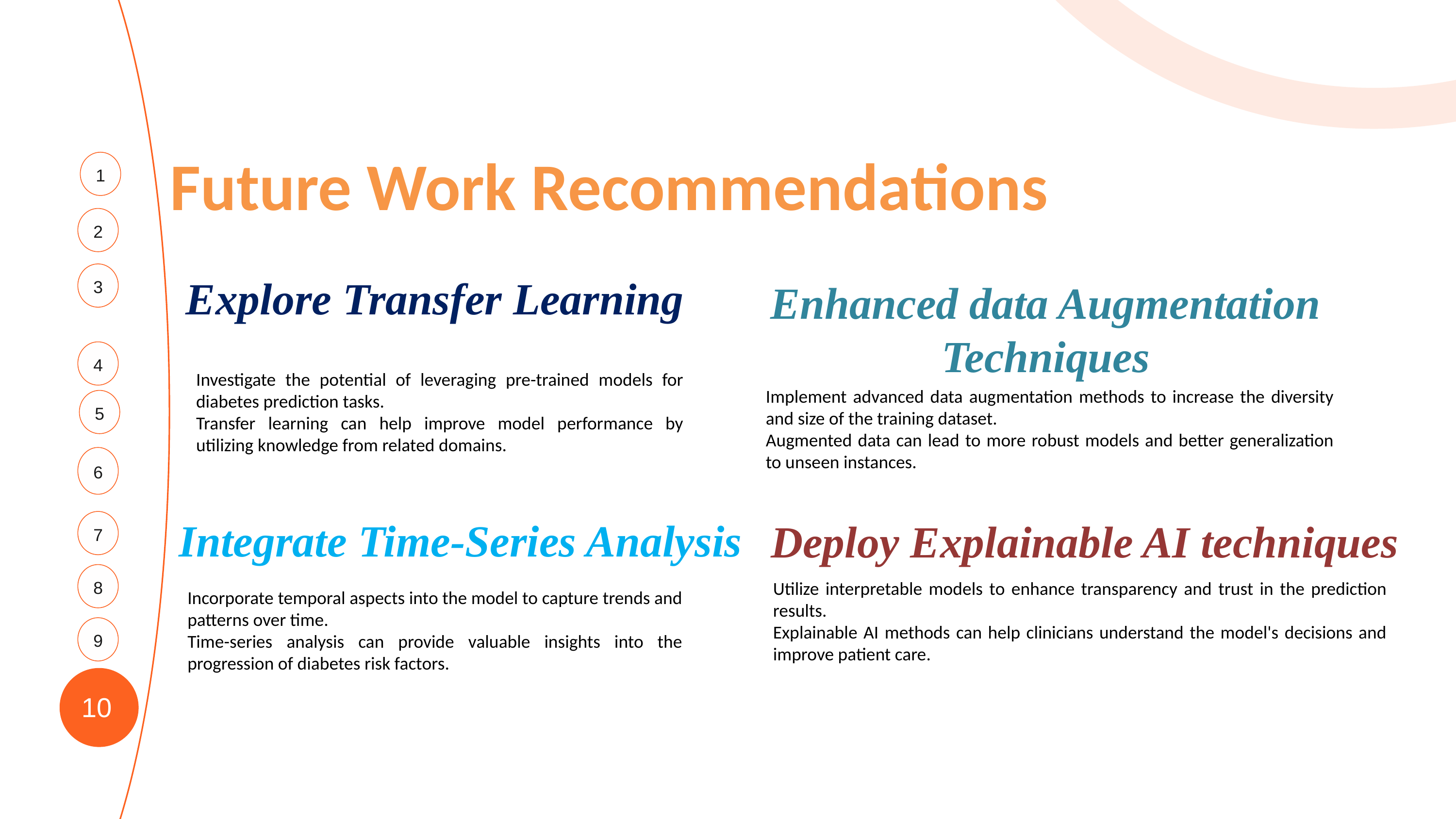

Future Work Recommendations
1

1

2

3
Explore Transfer Learning
Enhanced data Augmentation Techniques

4
Investigate the potential of leveraging pre-trained models for diabetes prediction tasks.
Transfer learning can help improve model performance by utilizing knowledge from related domains.
Implement advanced data augmentation methods to increase the diversity and size of the training dataset.
Augmented data can lead to more robust models and better generalization to unseen instances.

5

6
Integrate Time-Series Analysis
Deploy Explainable AI techniques

7

8
Utilize interpretable models to enhance transparency and trust in the prediction results.
Explainable AI methods can help clinicians understand the model's decisions and improve patient care.
Incorporate temporal aspects into the model to capture trends and patterns over time.
Time-series analysis can provide valuable insights into the progression of diabetes risk factors.

9

10